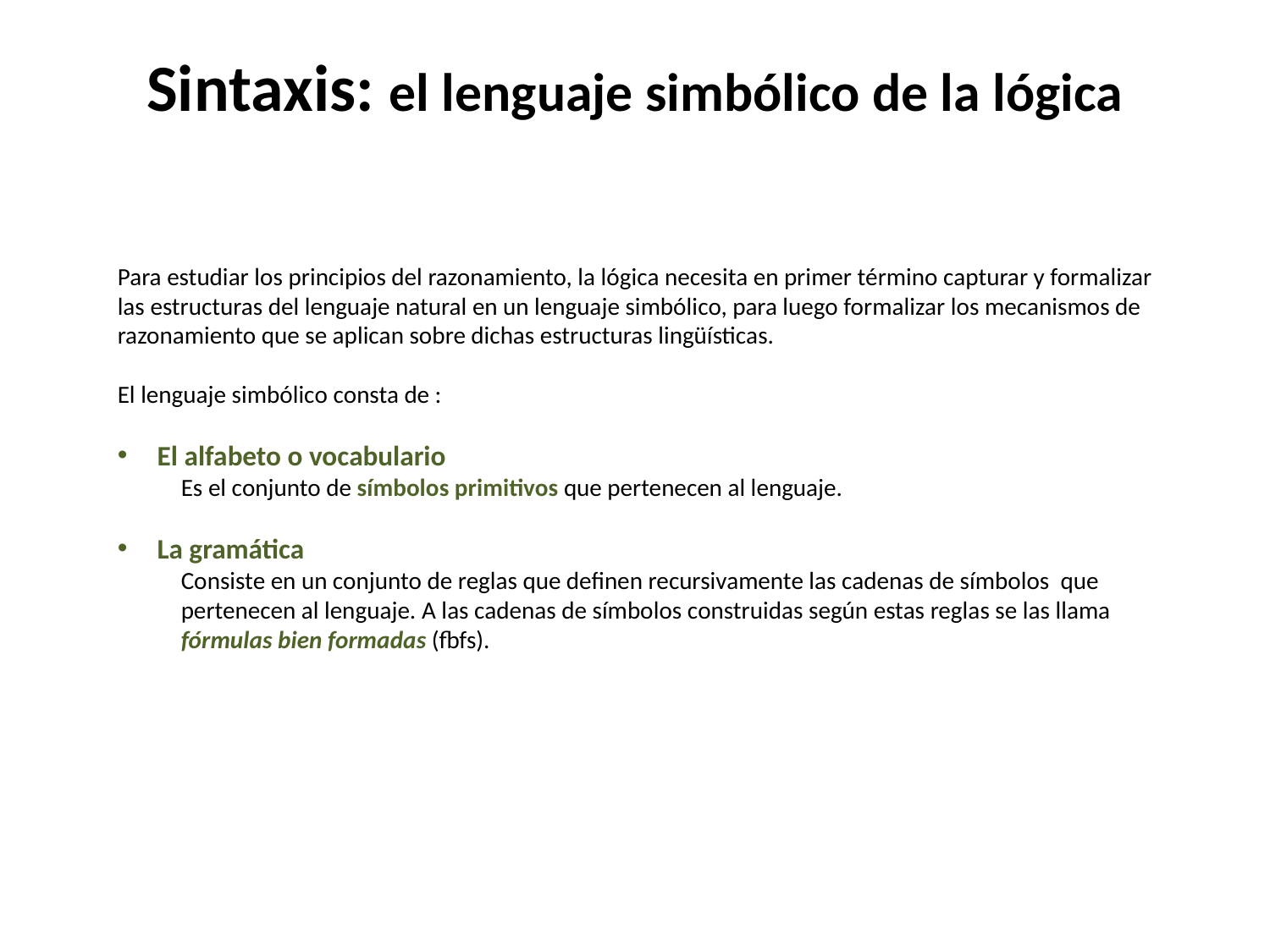

# Sintaxis: el lenguaje simbólico de la lógica
Para estudiar los principios del razonamiento, la lógica necesita en primer término capturar y formalizar las estructuras del lenguaje natural en un lenguaje simbólico, para luego formalizar los mecanismos de razonamiento que se aplican sobre dichas estructuras lingüísticas.

El lenguaje simbólico consta de :

El alfabeto o vocabulario
Es el conjunto de símbolos primitivos que pertenecen al lenguaje.

La gramática
Consiste en un conjunto de reglas que definen recursivamente las cadenas de símbolos  que pertenecen al lenguaje. A las cadenas de símbolos construidas según estas reglas se las llama fórmulas bien formadas (fbfs).